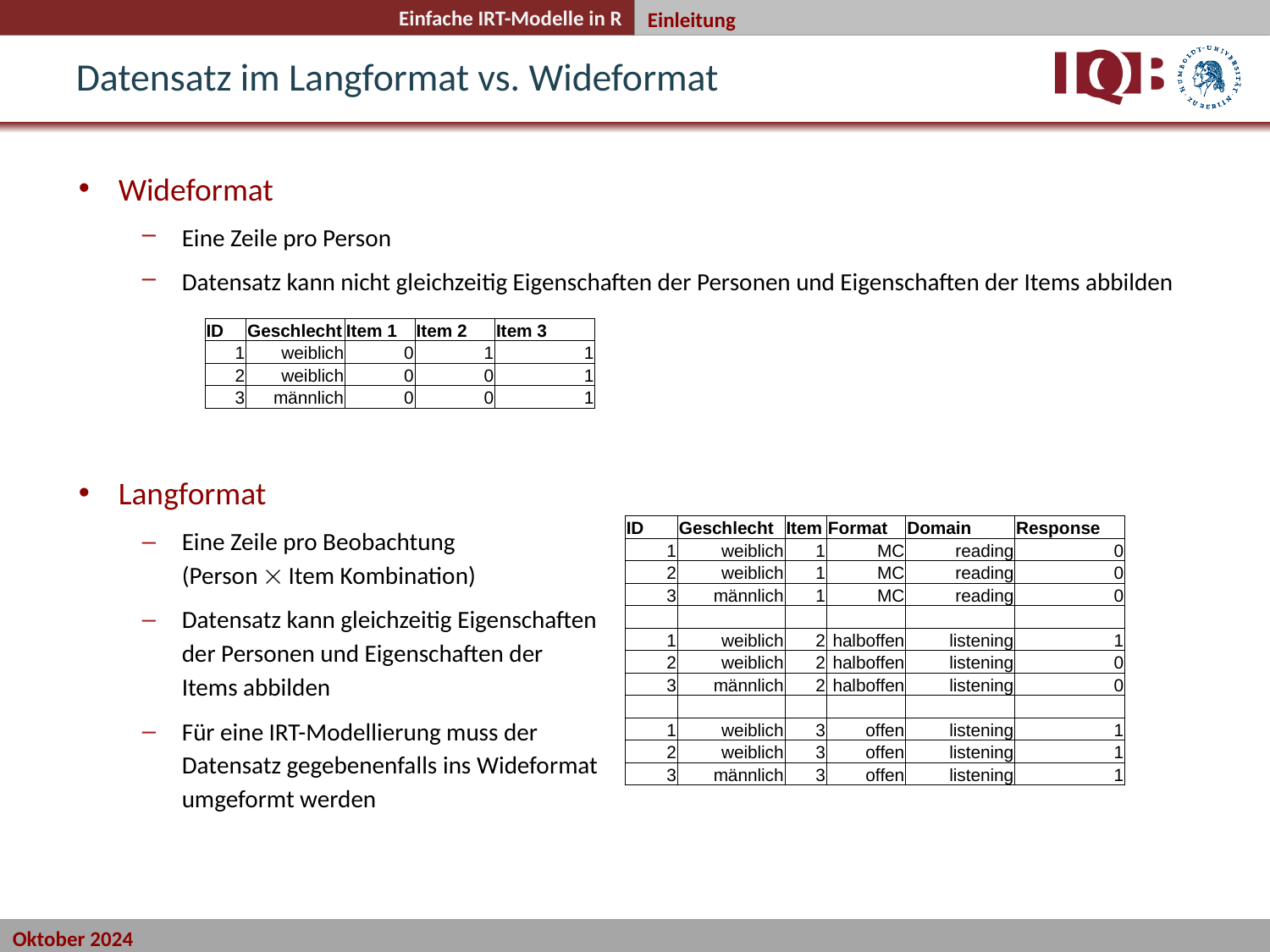

Einleitung
Datensatz im Langformat vs. Wideformat
Wideformat
Eine Zeile pro Person
Datensatz kann nicht gleichzeitig Eigenschaften der Personen und Eigenschaften der Items abbilden

Langformat
Eine Zeile pro Beobachtung
(Person × Item Kombination)
Datensatz kann gleichzeitig Eigenschaften
der Personen und Eigenschaften der
Items abbilden
Für eine IRT-Modellierung muss der
Datensatz gegebenenfalls ins Wideformat
umgeformt werden

| ID | Geschlecht | Item 1 | Item 2 | Item 3 |
| --- | --- | --- | --- | --- |
| 1 | weiblich | 0 | 1 | 1 |
| 2 | weiblich | 0 | 0 | 1 |
| 3 | männlich | 0 | 0 | 1 |

| ID | Geschlecht | Item | Format | Domain | Response |
| --- | --- | --- | --- | --- | --- |
| 1 | weiblich | 1 | MC | reading | 0 |
| 2 | weiblich | 1 | MC | reading | 0 |
| 3 | männlich | 1 | MC | reading | 0 |
|  |  |  |  |  |  |
| 1 | weiblich | 2 | halboffen | listening | 1 |
| 2 | weiblich | 2 | halboffen | listening | 0 |
| 3 | männlich | 2 | halboffen | listening | 0 |
|  |  |  |  |  |  |
| 1 | weiblich | 3 | offen | listening | 1 |
| 2 | weiblich | 3 | offen | listening | 1 |
| 3 | männlich | 3 | offen | listening | 1 |